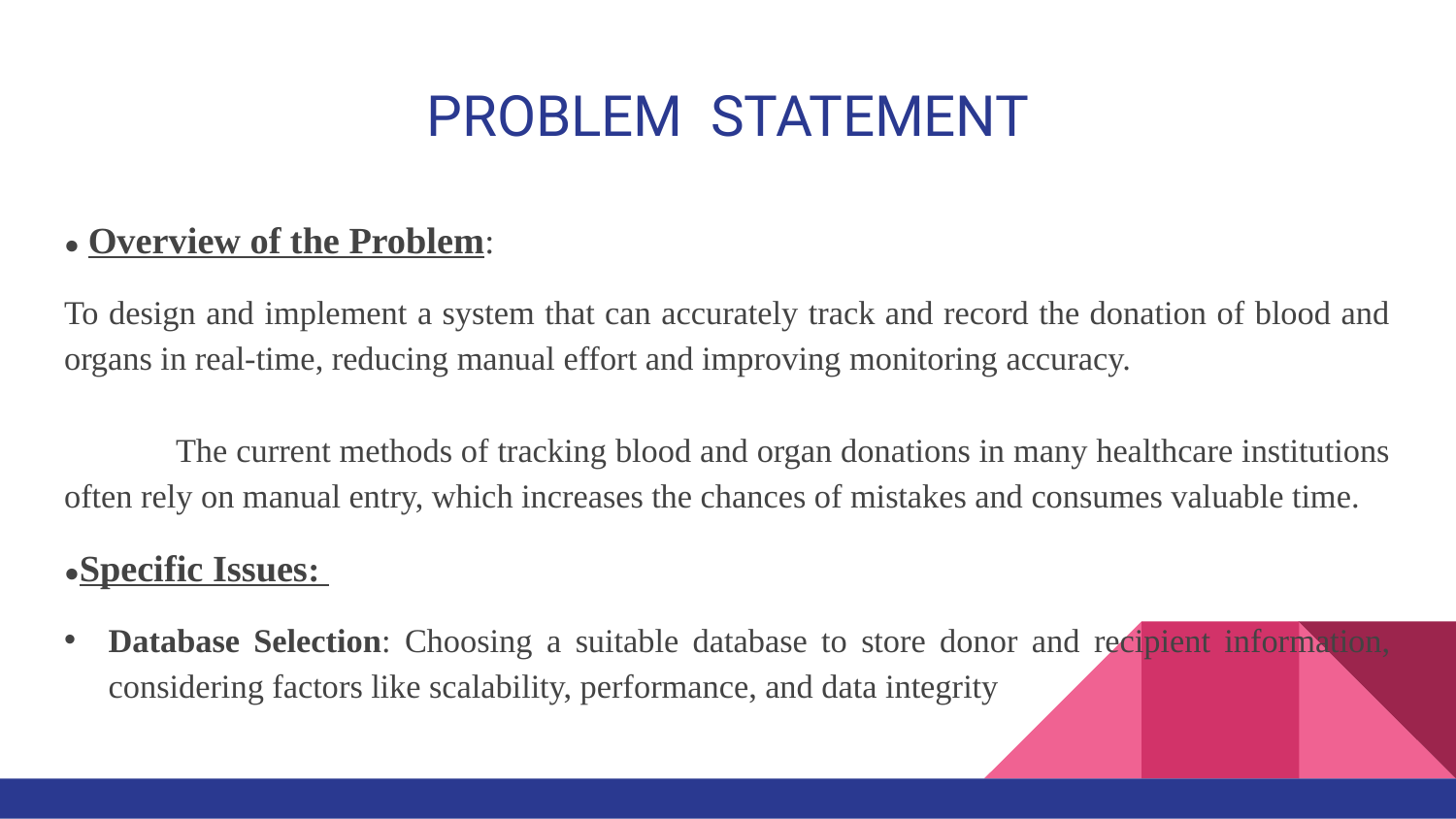

# PROBLEM  STATEMENT
● Overview of the Problem:
To design and implement a system that can accurately track and record the donation of blood and organs in real-time, reducing manual effort and improving monitoring accuracy.                                                                                                                                                                                                              The current methods of tracking blood and organ donations in many healthcare institutions often rely on manual entry, which increases the chances of mistakes and consumes valuable time.
●Specific Issues:
Database Selection: Choosing a suitable database to store donor and recipient information, considering factors like scalability, performance, and data integrity